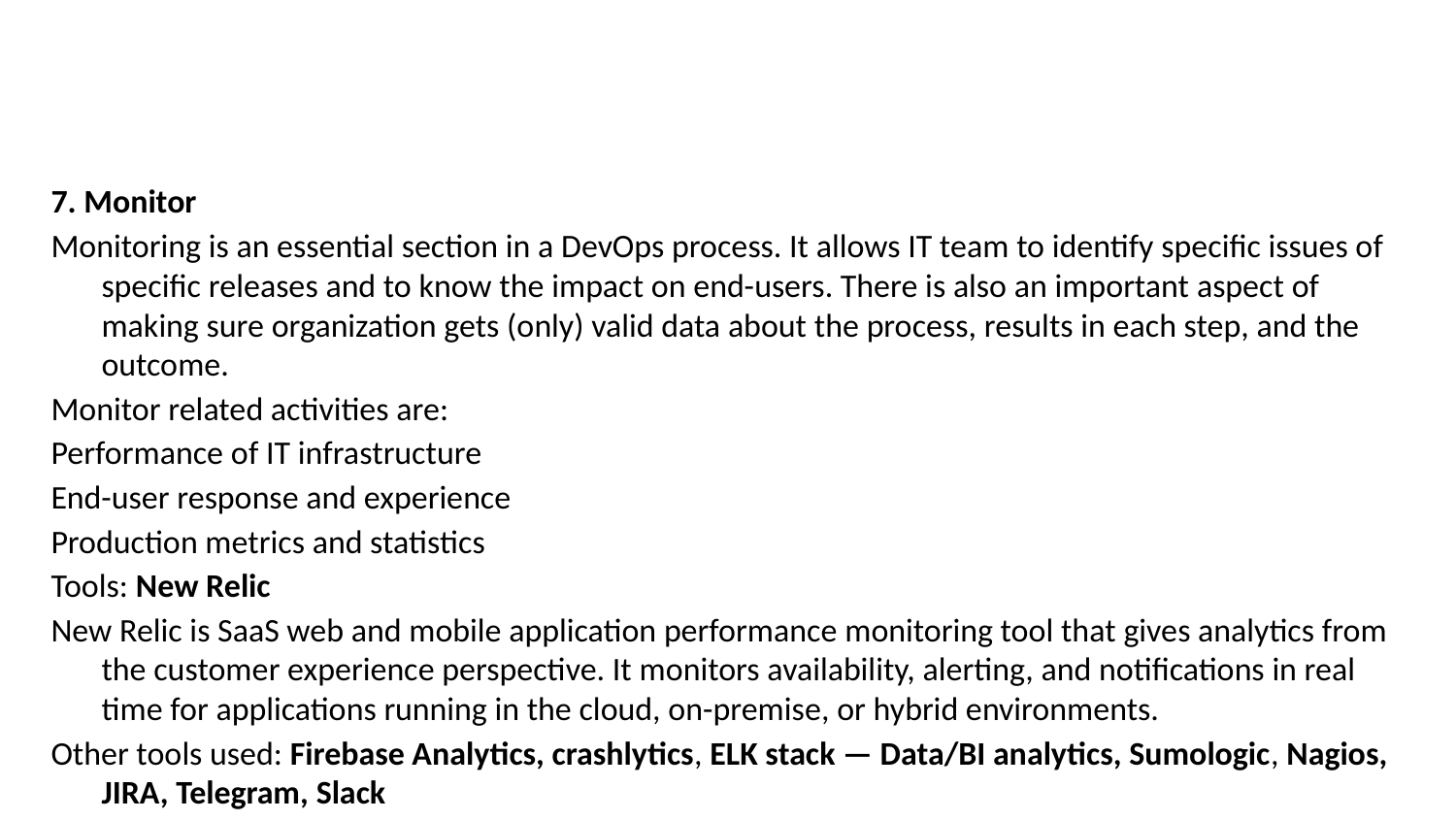

#
7. Monitor
Monitoring is an essential section in a DevOps process. It allows IT team to identify specific issues of specific releases and to know the impact on end-users. There is also an important aspect of making sure organization gets (only) valid data about the process, results in each step, and the outcome.
Monitor related activities are:
Performance of IT infrastructure
End-user response and experience
Production metrics and statistics
Tools: New Relic
New Relic is SaaS web and mobile application performance monitoring tool that gives analytics from the customer experience perspective. It monitors availability, alerting, and notifications in real time for applications running in the cloud, on-premise, or hybrid environments.
Other tools used: Firebase Analytics, crashlytics, ELK stack — Data/BI analytics, Sumologic, Nagios, JIRA, Telegram, Slack